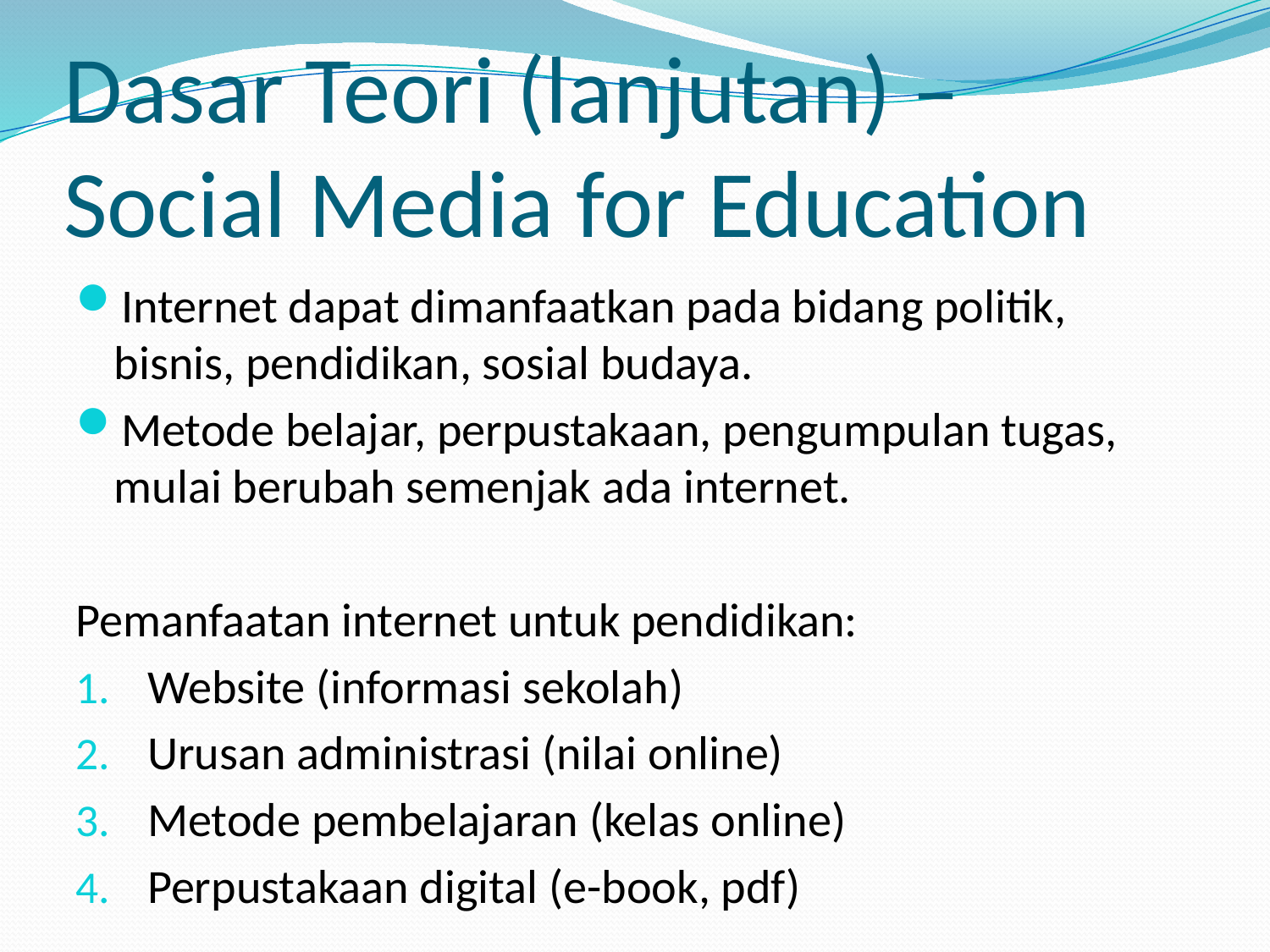

# Dasar Teori (lanjutan) – Social Media for Education
Internet dapat dimanfaatkan pada bidang politik, bisnis, pendidikan, sosial budaya.
Metode belajar, perpustakaan, pengumpulan tugas, mulai berubah semenjak ada internet.

Pemanfaatan internet untuk pendidikan:
Website (informasi sekolah)
Urusan administrasi (nilai online)
Metode pembelajaran (kelas online)
Perpustakaan digital (e-book, pdf)